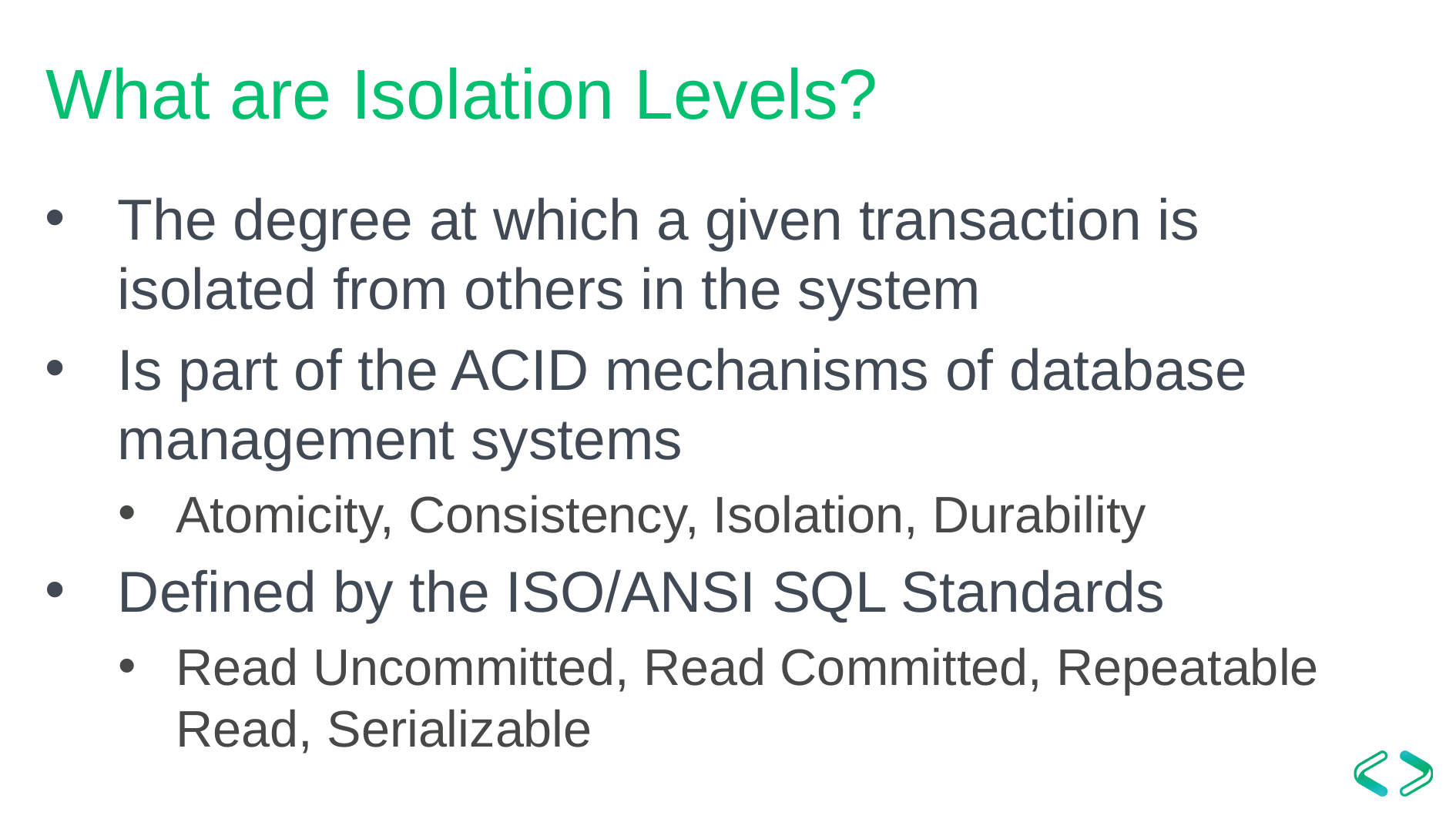

# What are Isolation Levels?
The degree at which a given transaction is isolated from others in the system
Is part of the ACID mechanisms of database management systems
Atomicity, Consistency, Isolation, Durability
Defined by the ISO/ANSI SQL Standards
Read Uncommitted, Read Committed, Repeatable Read, Serializable